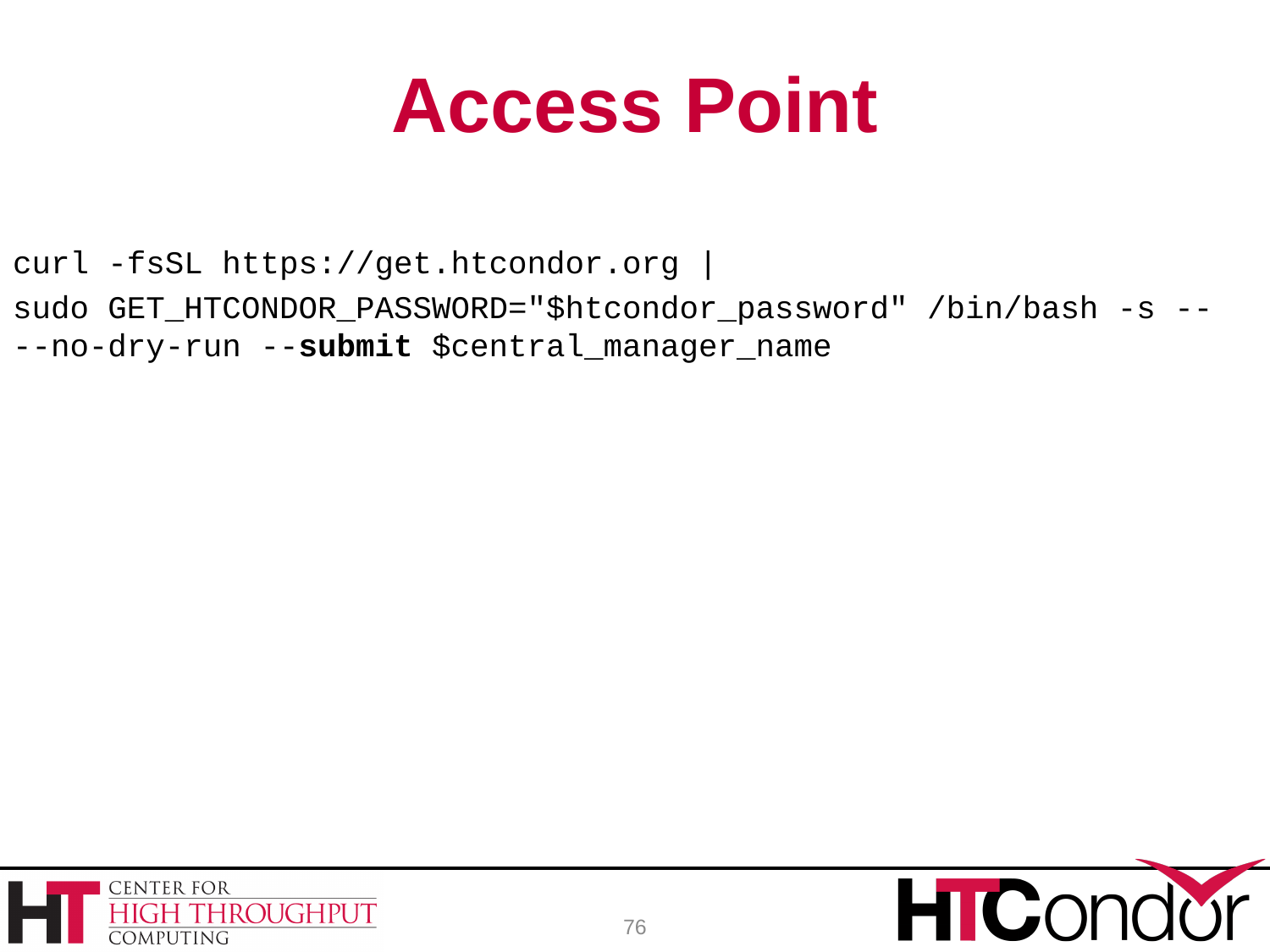

# Access Point

curl -fsSL https://get.htcondor.org |
sudo GET_HTCONDOR_PASSWORD="$htcondor_password" /bin/bash -s -- --no-dry-run --submit $central_manager_name

76